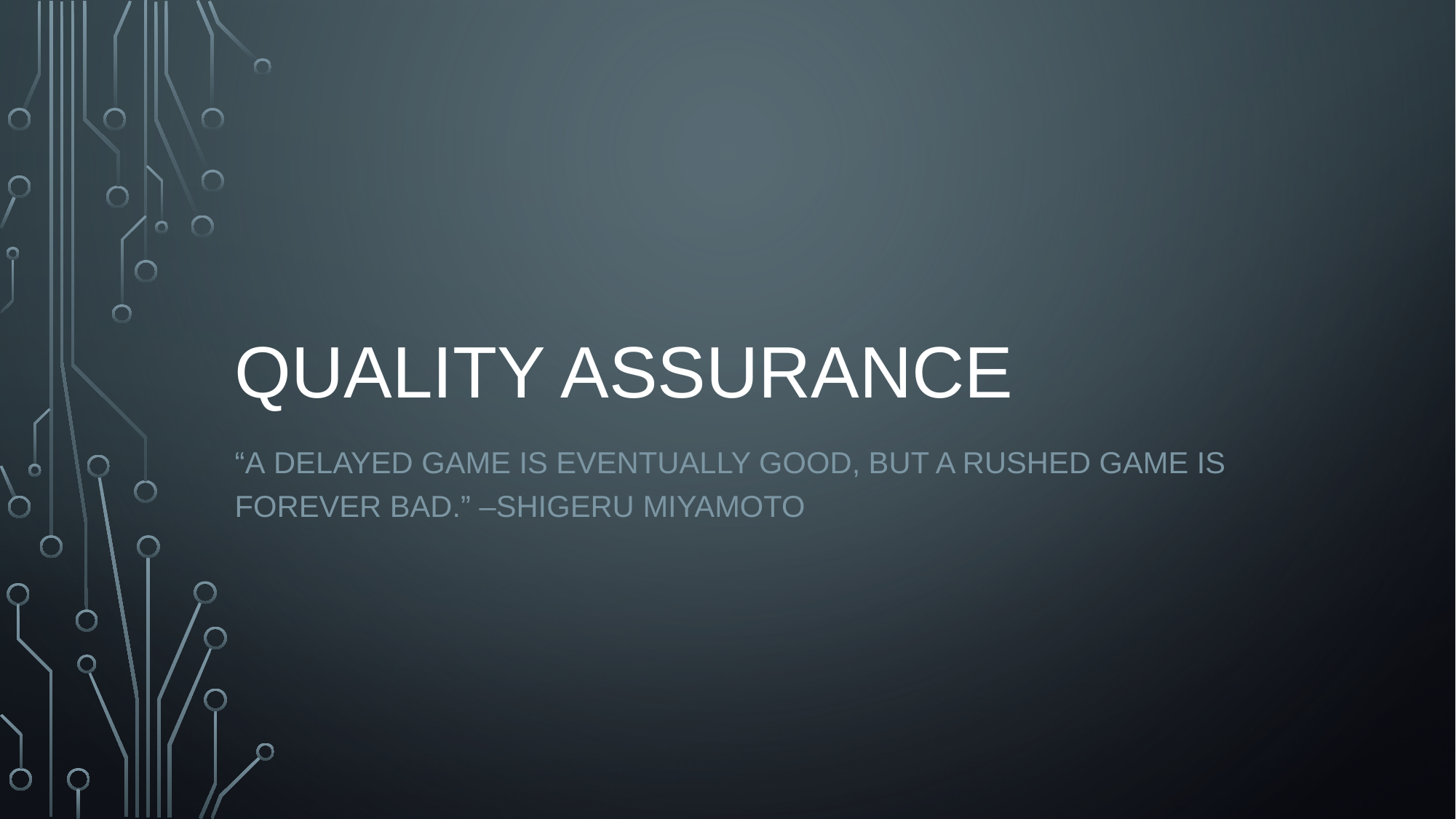

# Quality Assurance
“A delayed Game is eventually good, but a rushed game is forever bad.” –Shigeru Miyamoto